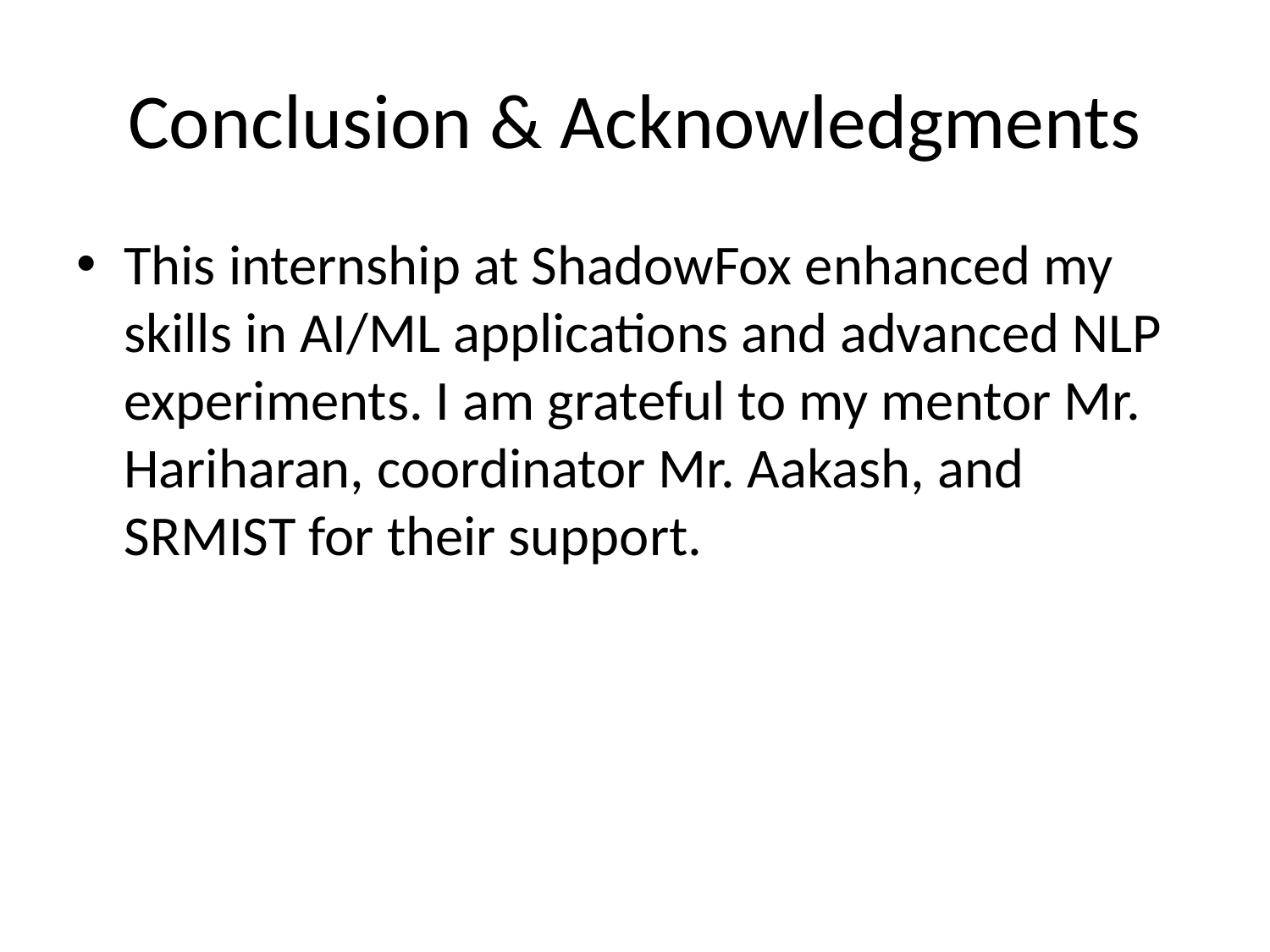

# Conclusion & Acknowledgments
This internship at ShadowFox enhanced my skills in AI/ML applications and advanced NLP experiments. I am grateful to my mentor Mr. Hariharan, coordinator Mr. Aakash, and SRMIST for their support.